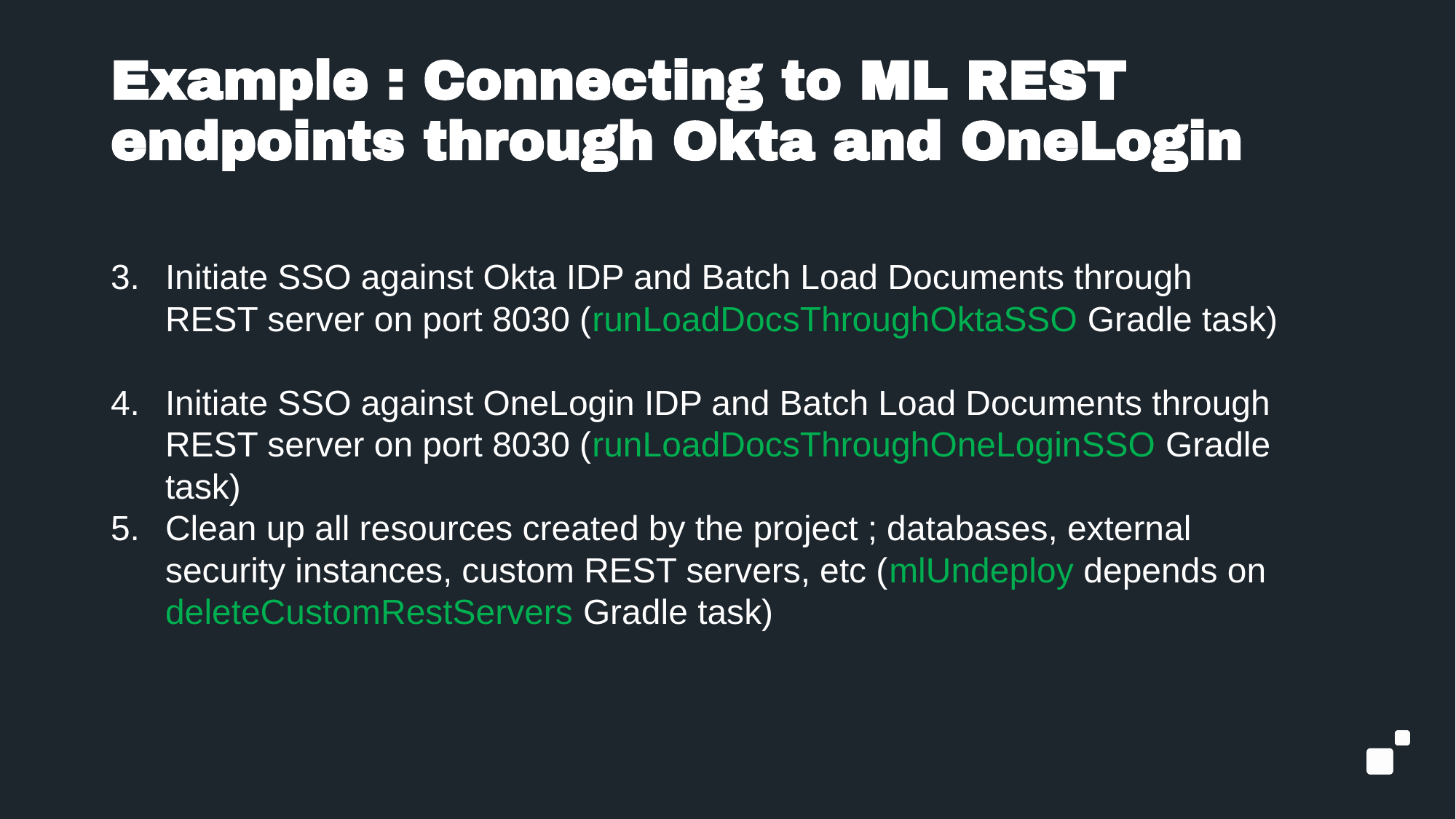

Example : Connecting to ML REST endpoints through Okta and OneLogin

Initiate SSO against Okta IDP and Batch Load Documents through REST server on port 8030 (runLoadDocsThroughOktaSSO Gradle task)

Initiate SSO against OneLogin IDP and Batch Load Documents through REST server on port 8030 (runLoadDocsThroughOneLoginSSO Gradle task)
Clean up all resources created by the project ; databases, external security instances, custom REST servers, etc (mlUndeploy depends on deleteCustomRestServers Gradle task)